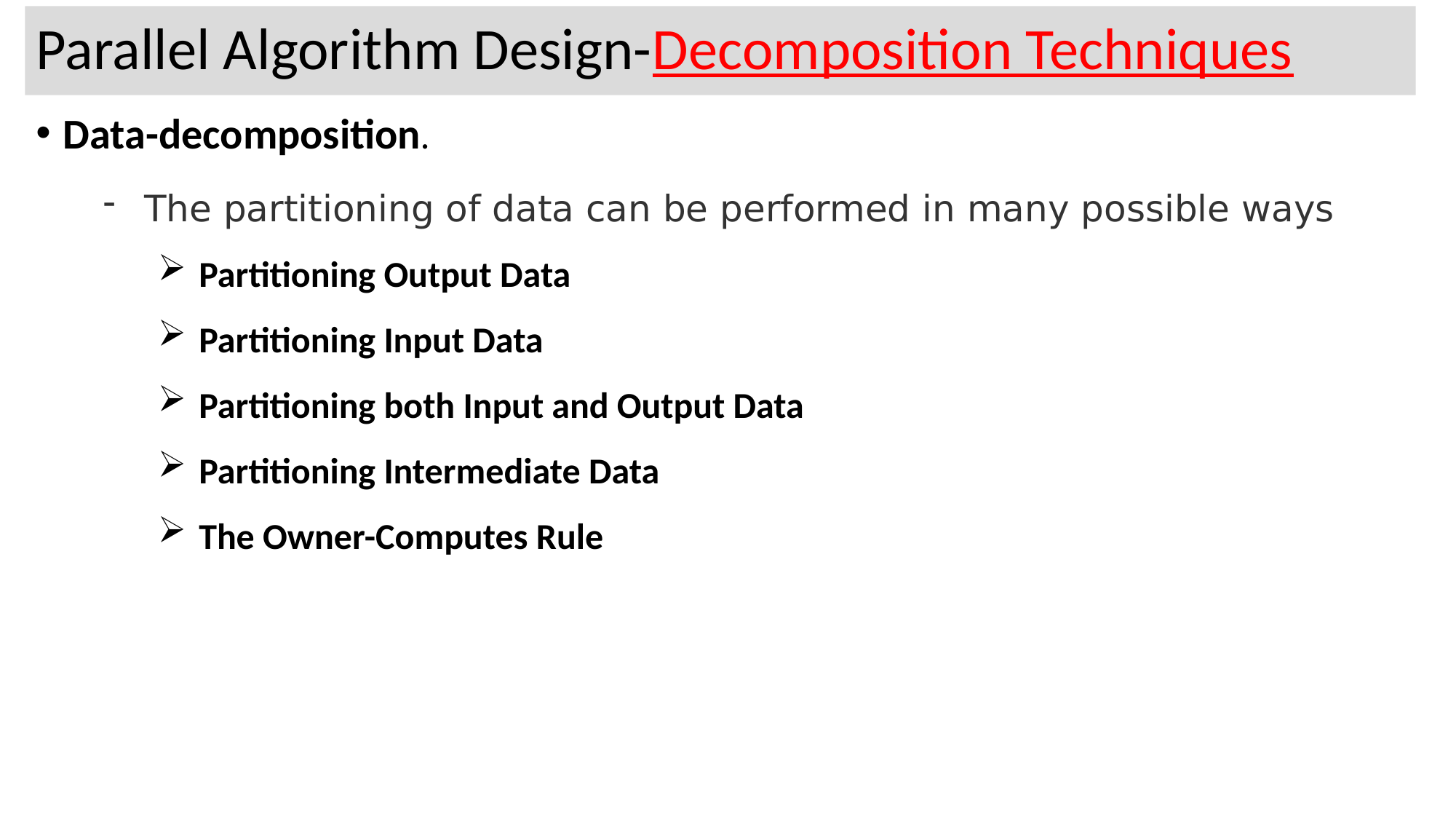

# Parallel Algorithm Design-Decomposition Techniques
Data-decomposition.
The partitioning of data can be performed in many possible ways
Partitioning Output Data
Partitioning Input Data
Partitioning both Input and Output Data
Partitioning Intermediate Data
The Owner-Computes Rule